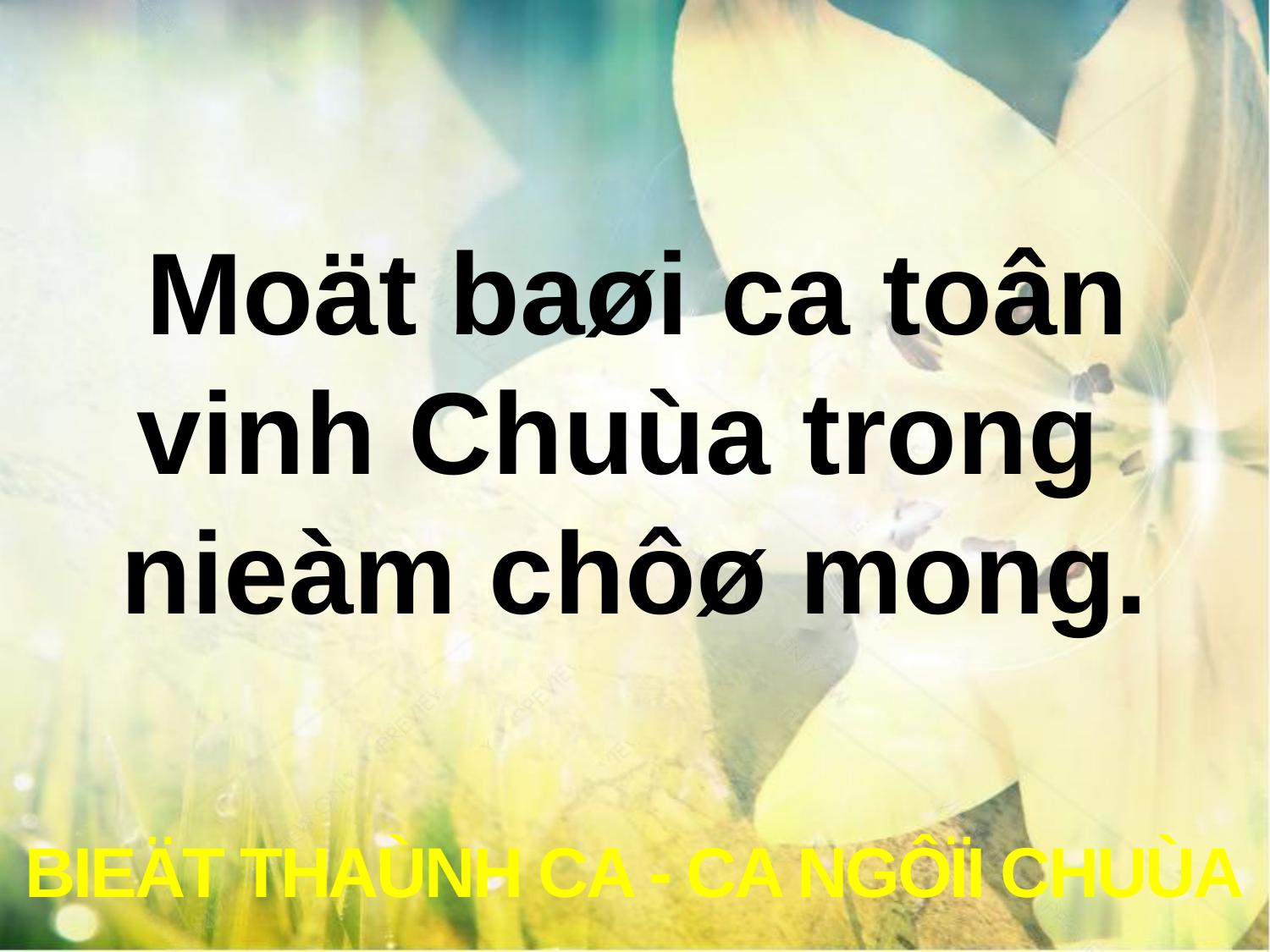

Moät baøi ca toân
vinh Chuùa trong
nieàm chôø mong.
BIEÄT THAÙNH CA - CA NGÔÏI CHUÙA